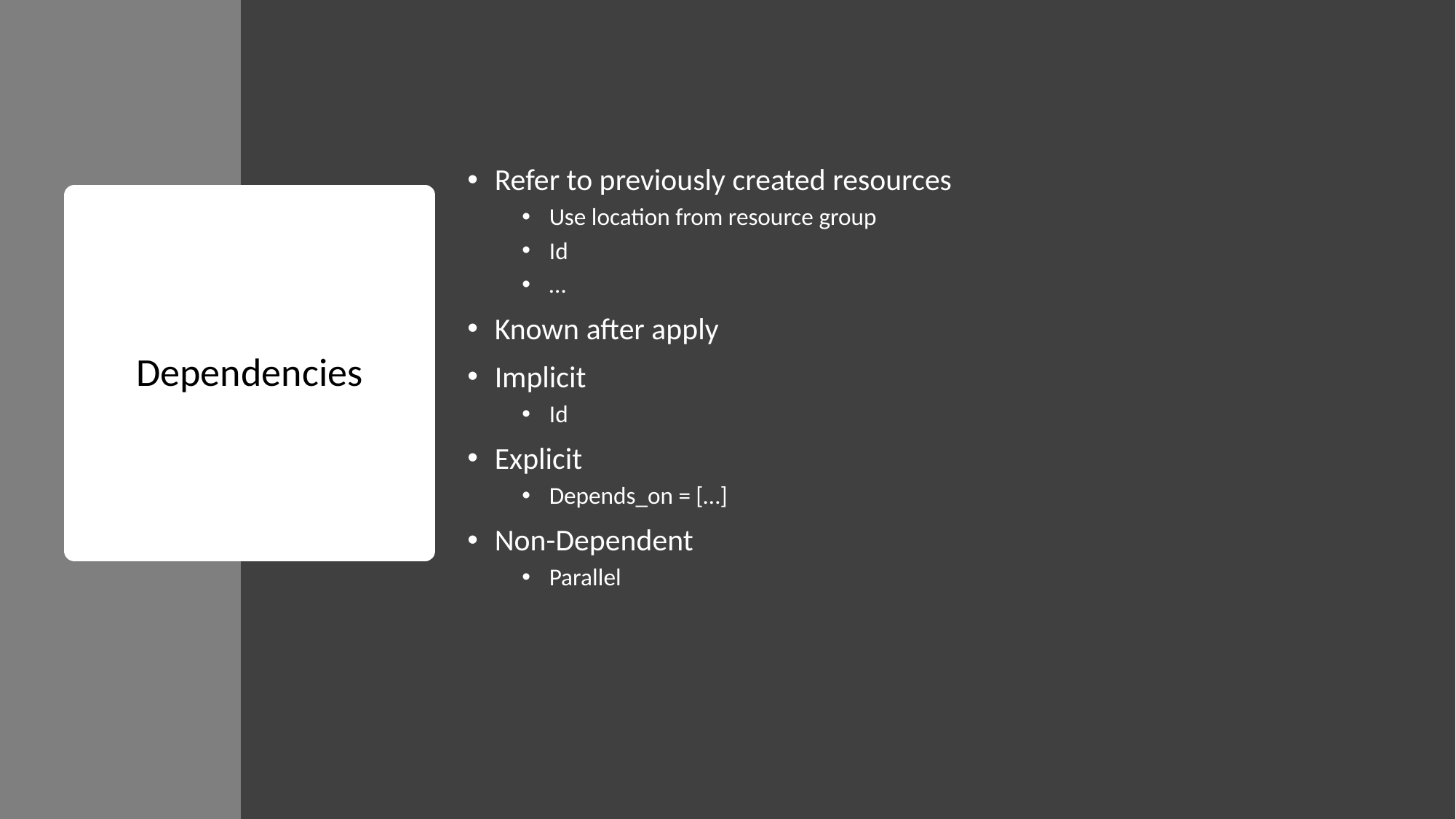

Refer to previously created resources
Use location from resource group
Id
…
Known after apply
Implicit
Id
Explicit
Depends_on = […]
Non-Dependent
Parallel

# Dependencies